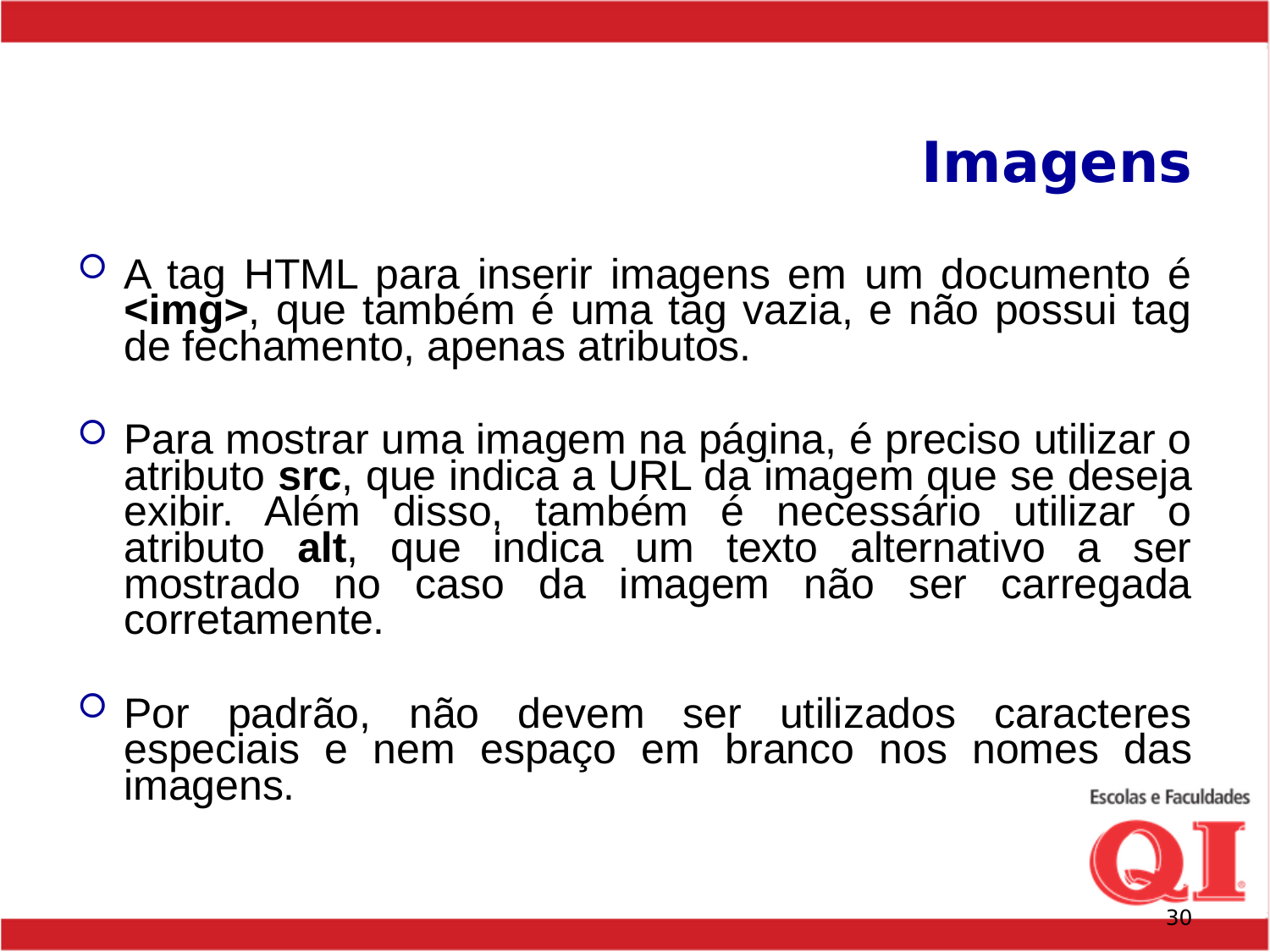

# Imagens
A tag HTML para inserir imagens em um documento é <img>, que também é uma tag vazia, e não possui tag de fechamento, apenas atributos.

Para mostrar uma imagem na página, é preciso utilizar o atributo src, que indica a URL da imagem que se deseja exibir. Além disso, também é necessário utilizar o atributo alt, que indica um texto alternativo a ser mostrado no caso da imagem não ser carregada corretamente.

Por padrão, não devem ser utilizados caracteres especiais e nem espaço em branco nos nomes das imagens.

30